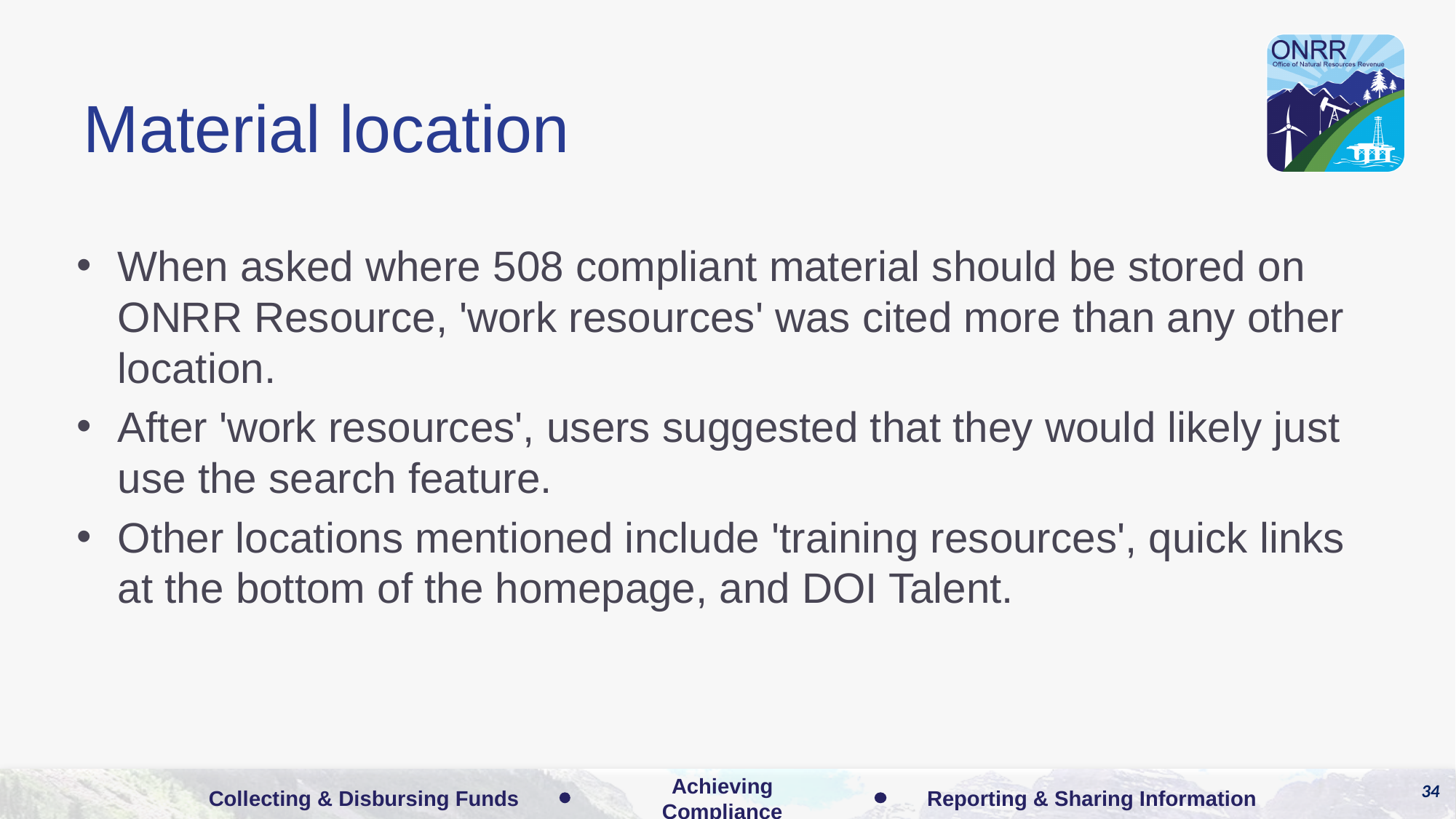

# Material location
When asked where 508 compliant material should be stored on ONRR Resource, 'work resources' was cited more than any other location.
After 'work resources', users suggested that they would likely just use the search feature.
Other locations mentioned include 'training resources', quick links at the bottom of the homepage, and DOI Talent.
34